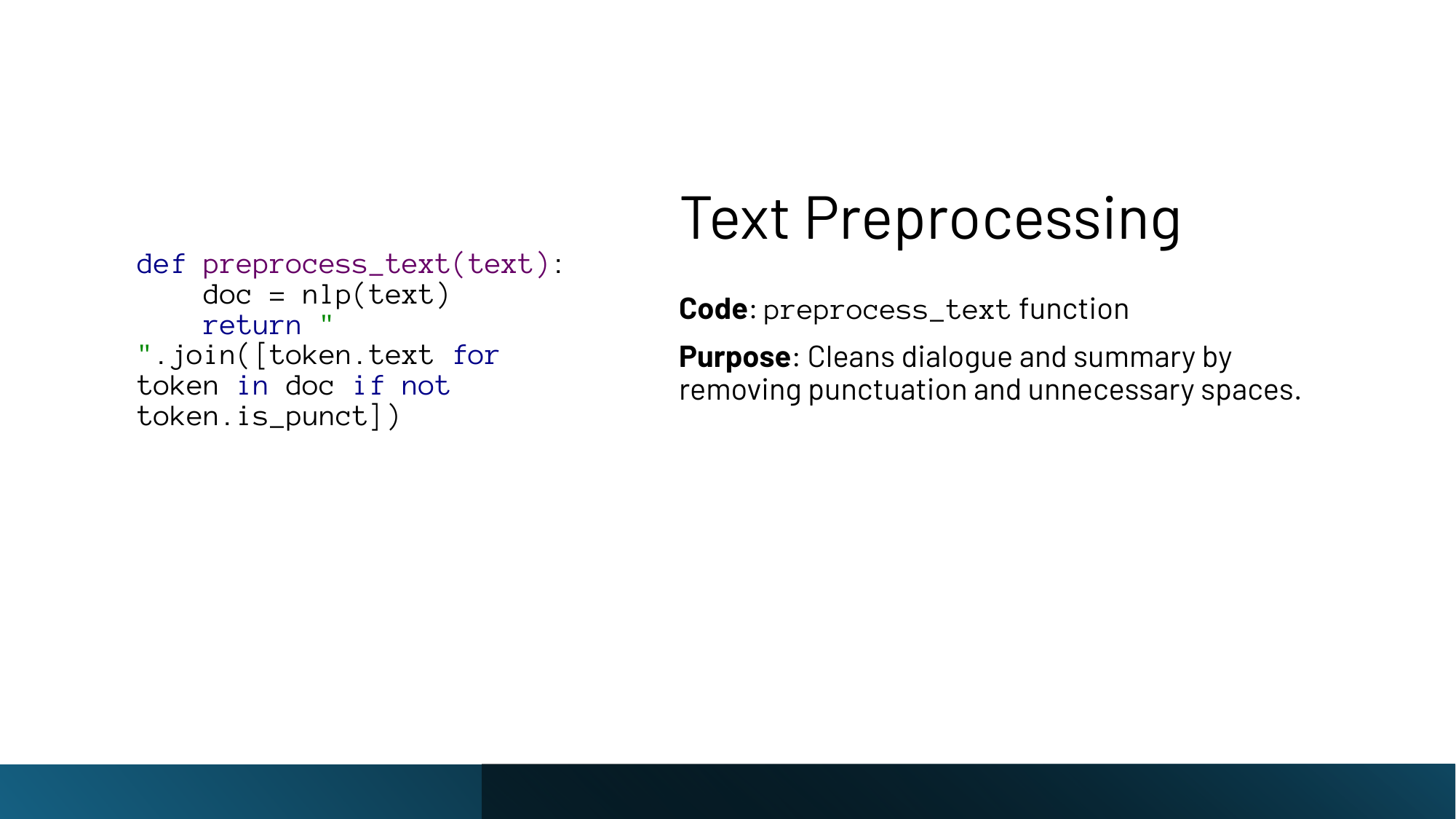

# Text Preprocessing
| def preprocess\_text(text):     doc = nlp(text)     return " ".join([token.text for token in doc if not token.is\_punct]) |
| --- |
Code: preprocess_text function
Purpose: Cleans dialogue and summary by removing punctuation and unnecessary spaces.